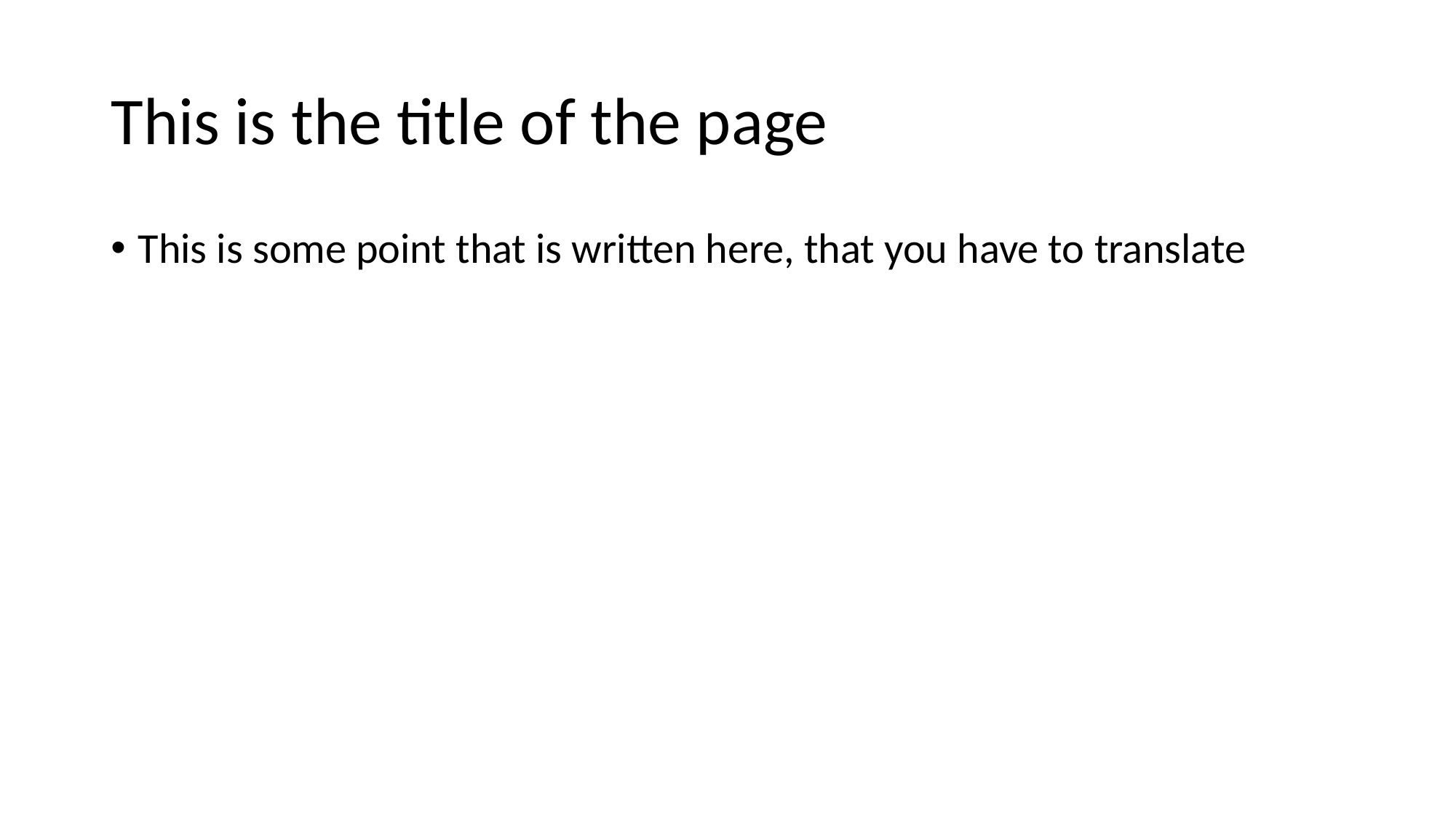

# This is the title of the page
This is some point that is written here, that you have to translate